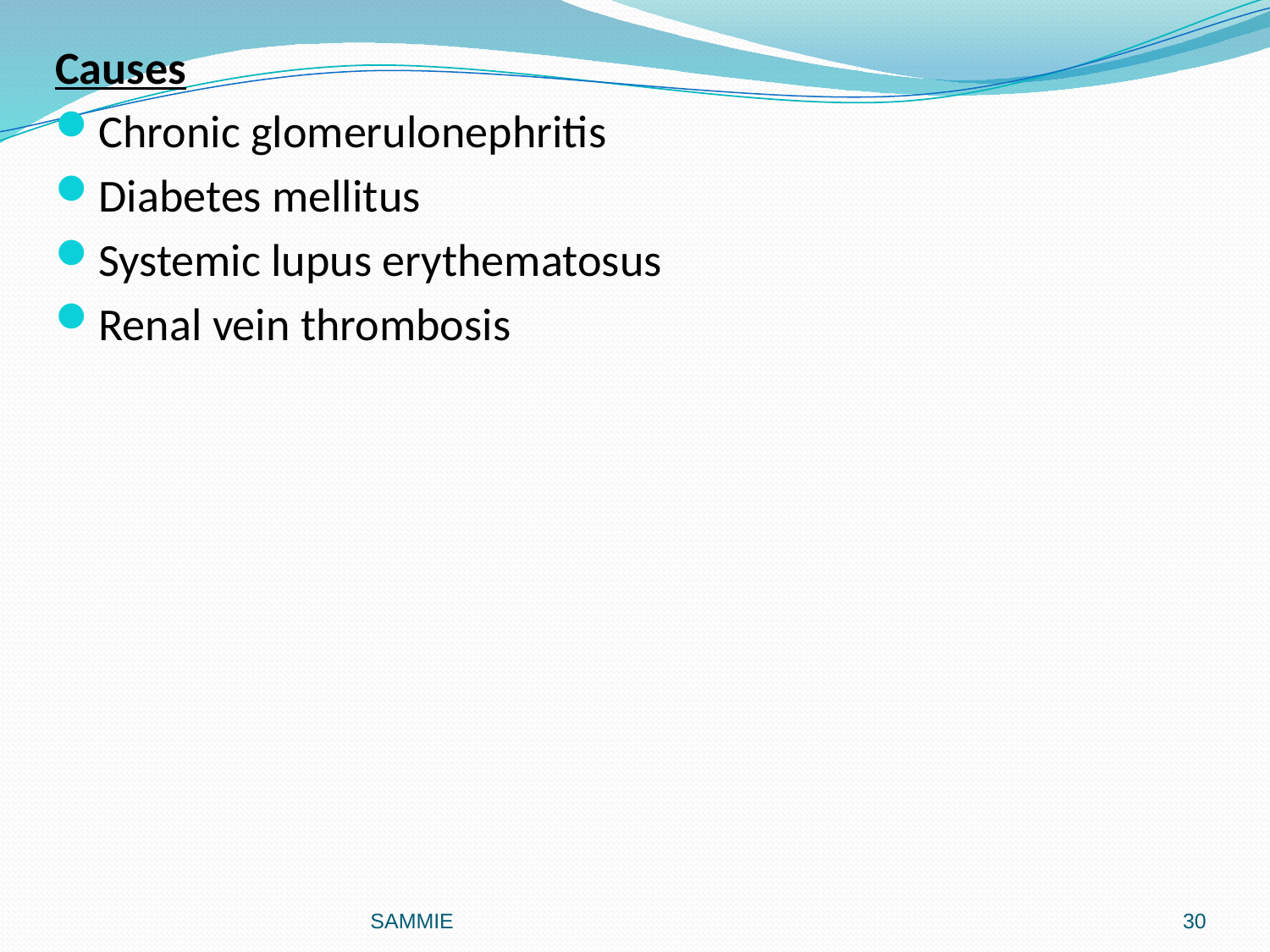

#
Causes
Chronic glomerulonephritis
Diabetes mellitus
Systemic lupus erythematosus
Renal vein thrombosis

SAMMIE
30